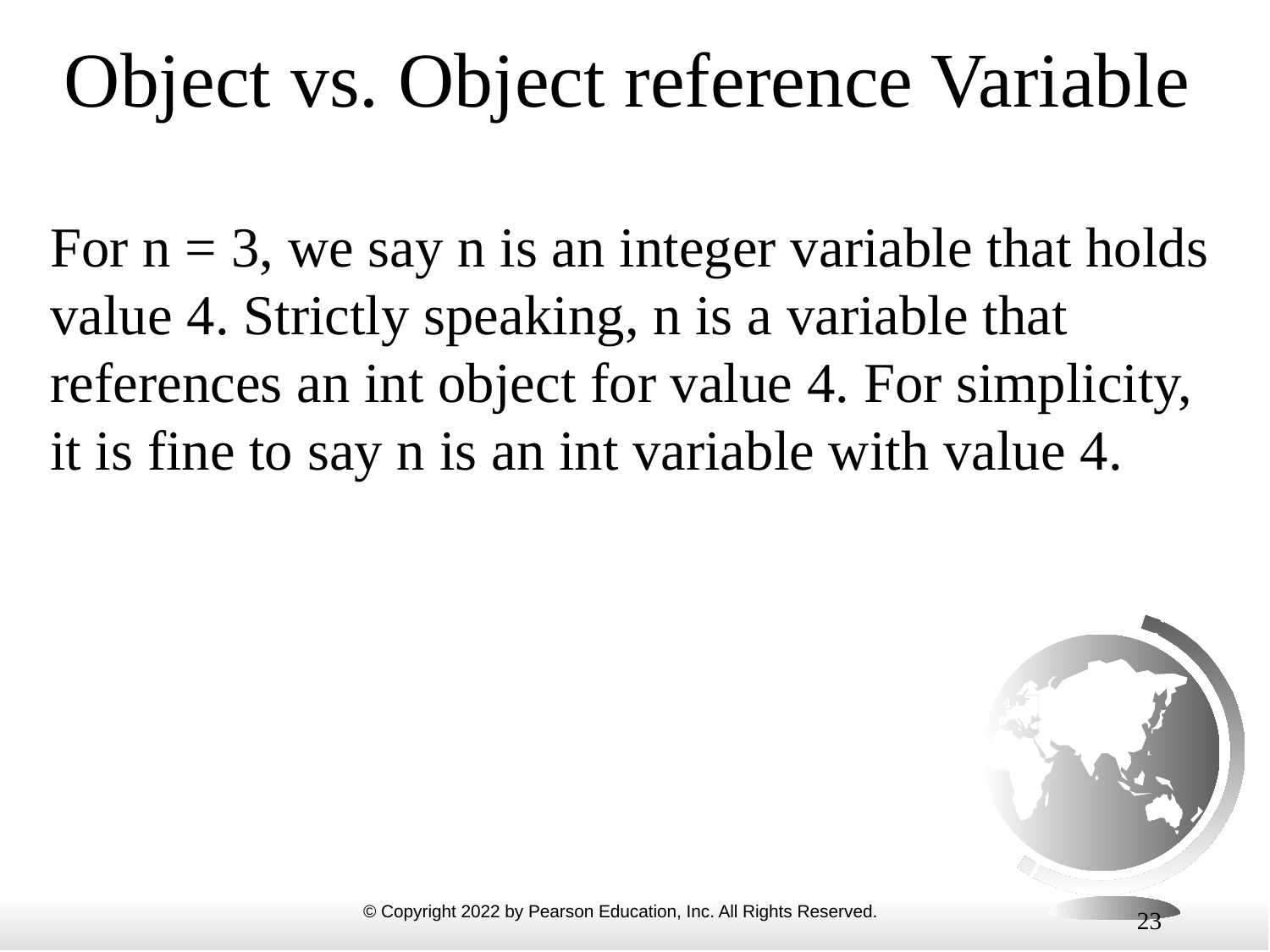

# Object vs. Object reference Variable
For n = 3, we say n is an integer variable that holds value 4. Strictly speaking, n is a variable that references an int object for value 4. For simplicity, it is fine to say n is an int variable with value 4.

23